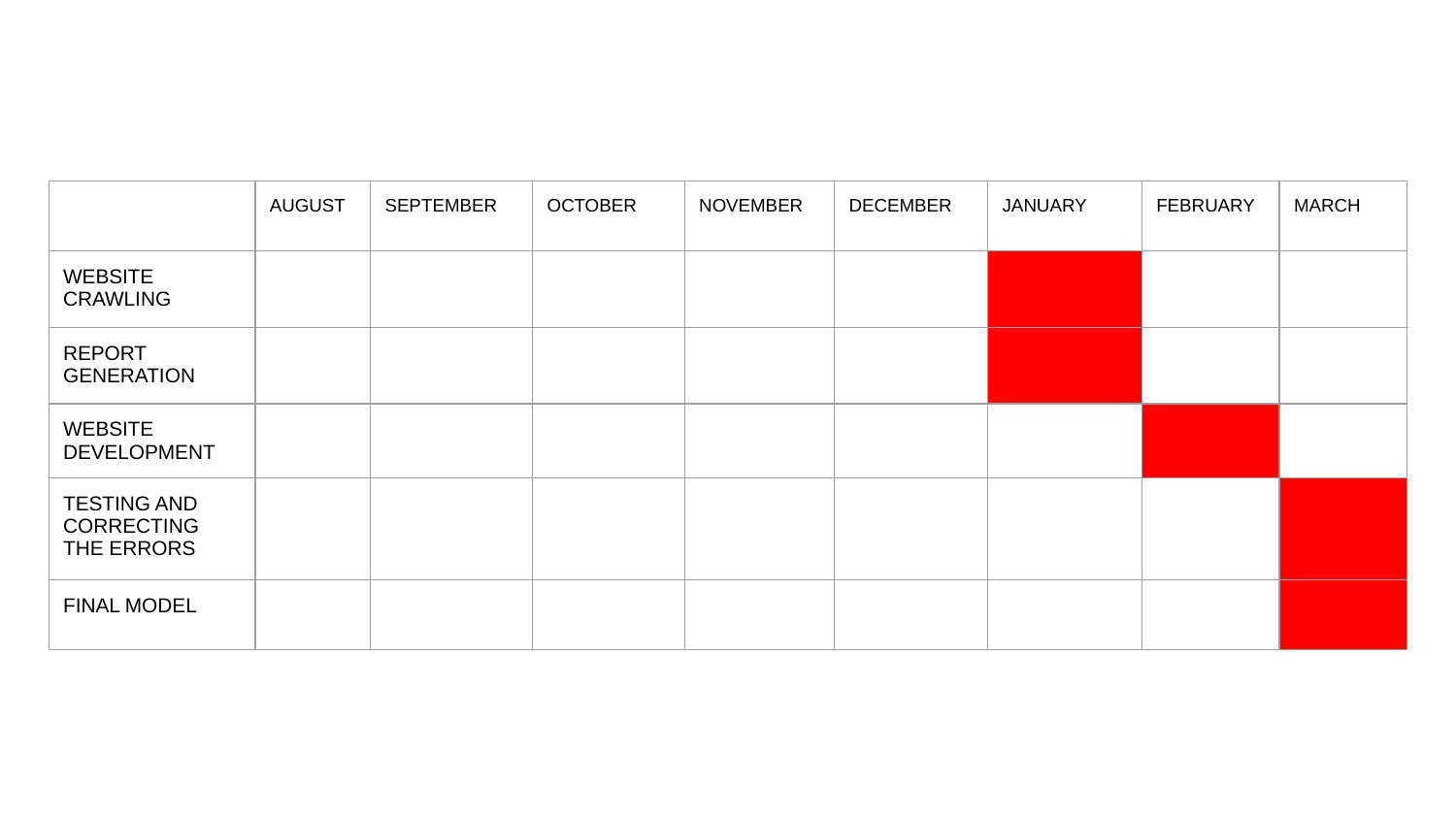

|  | AUGUST | SEPTEMBER | OCTOBER | NOVEMBER | DECEMBER | JANUARY | FEBRUARY | MARCH |
| --- | --- | --- | --- | --- | --- | --- | --- | --- |
| WEBSITE CRAWLING |  |  |  |  |  |  |  |  |
| REPORT GENERATION |  |  |  |  |  |  |  |  |
| WEBSITE DEVELOPMENT |  |  |  |  |  |  |  |  |
| TESTING AND CORRECTING THE ERRORS |  |  |  |  |  |  |  |  |
| FINAL MODEL |  |  |  |  |  |  |  |  |